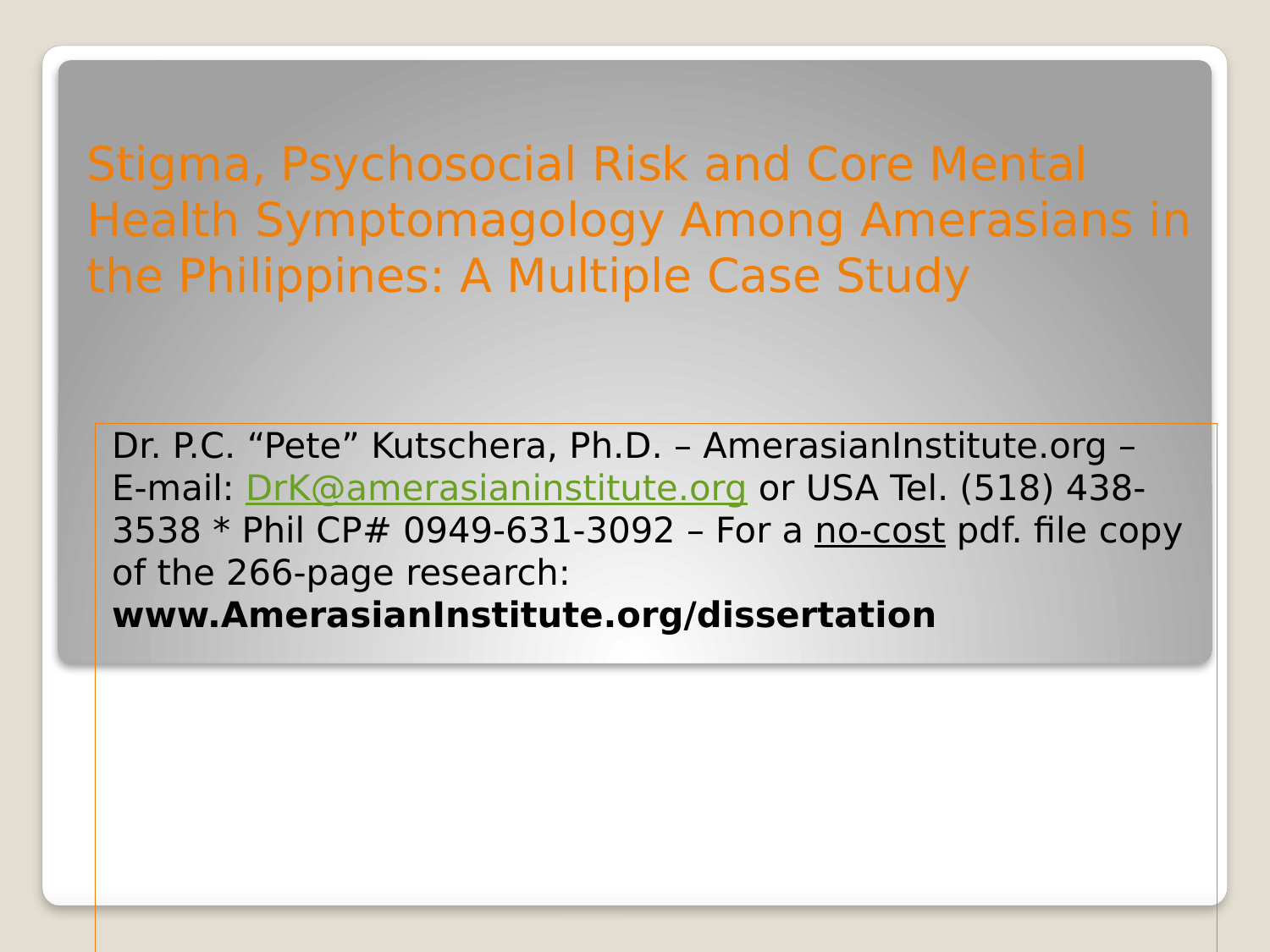

# Stigma, Psychosocial Risk and Core Mental Health Symptomagology Among Amerasians in the Philippines: A Multiple Case Study
Dr. P.C. “Pete” Kutschera, Ph.D. – AmerasianInstitute.org –
E-mail: DrK@amerasianinstitute.org or USA Tel. (518) 438-3538 * Phil CP# 0949-631-3092 – For a no-cost pdf. file copy of the 266-page research: www.AmerasianInstitute.org/dissertation